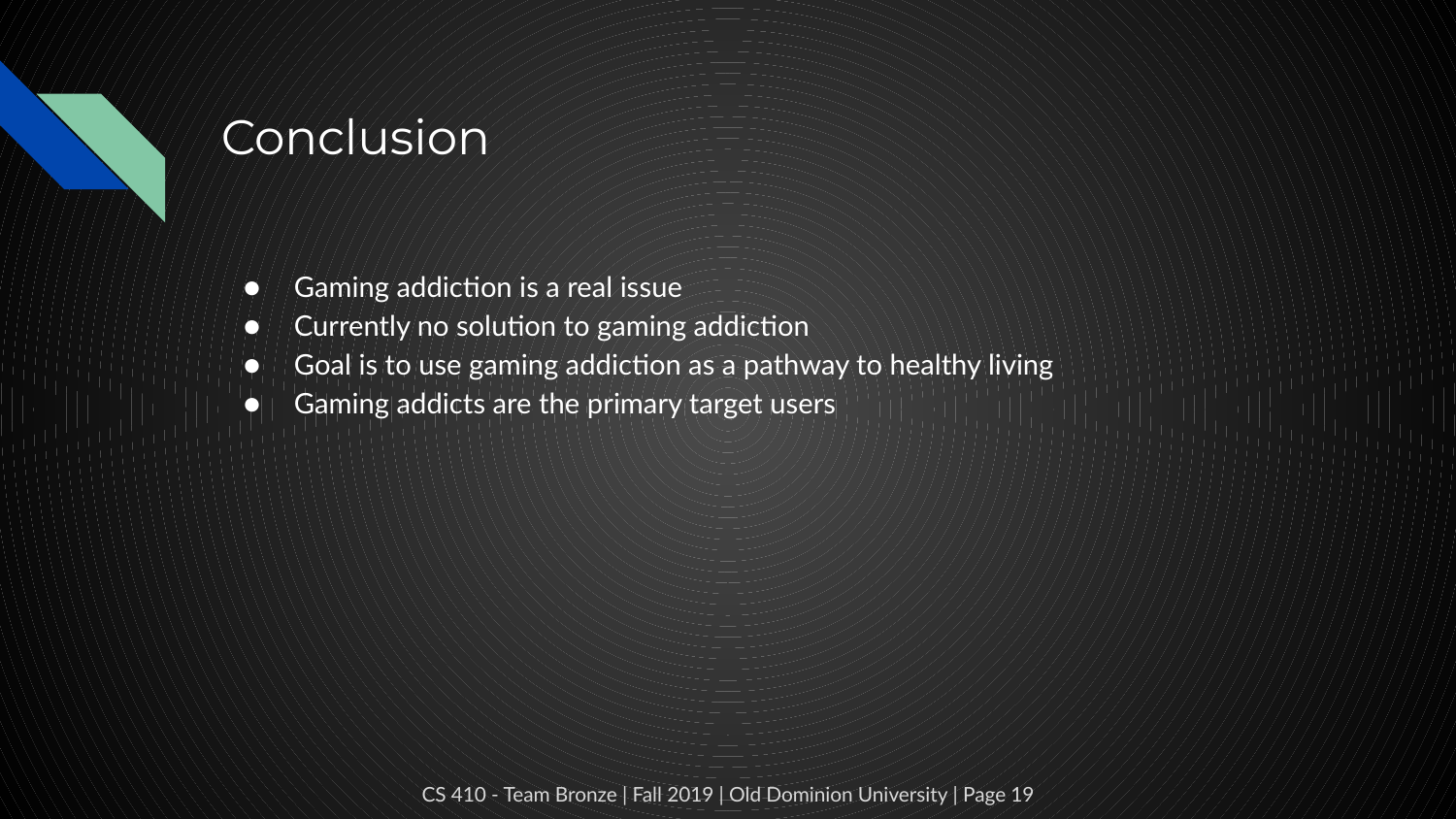

# Conclusion
Gaming addiction is a real issue
Currently no solution to gaming addiction
Goal is to use gaming addiction as a pathway to healthy living
Gaming addicts are the primary target users

CS 410 - Team Bronze | Fall 2019 | Old Dominion University | Page 19